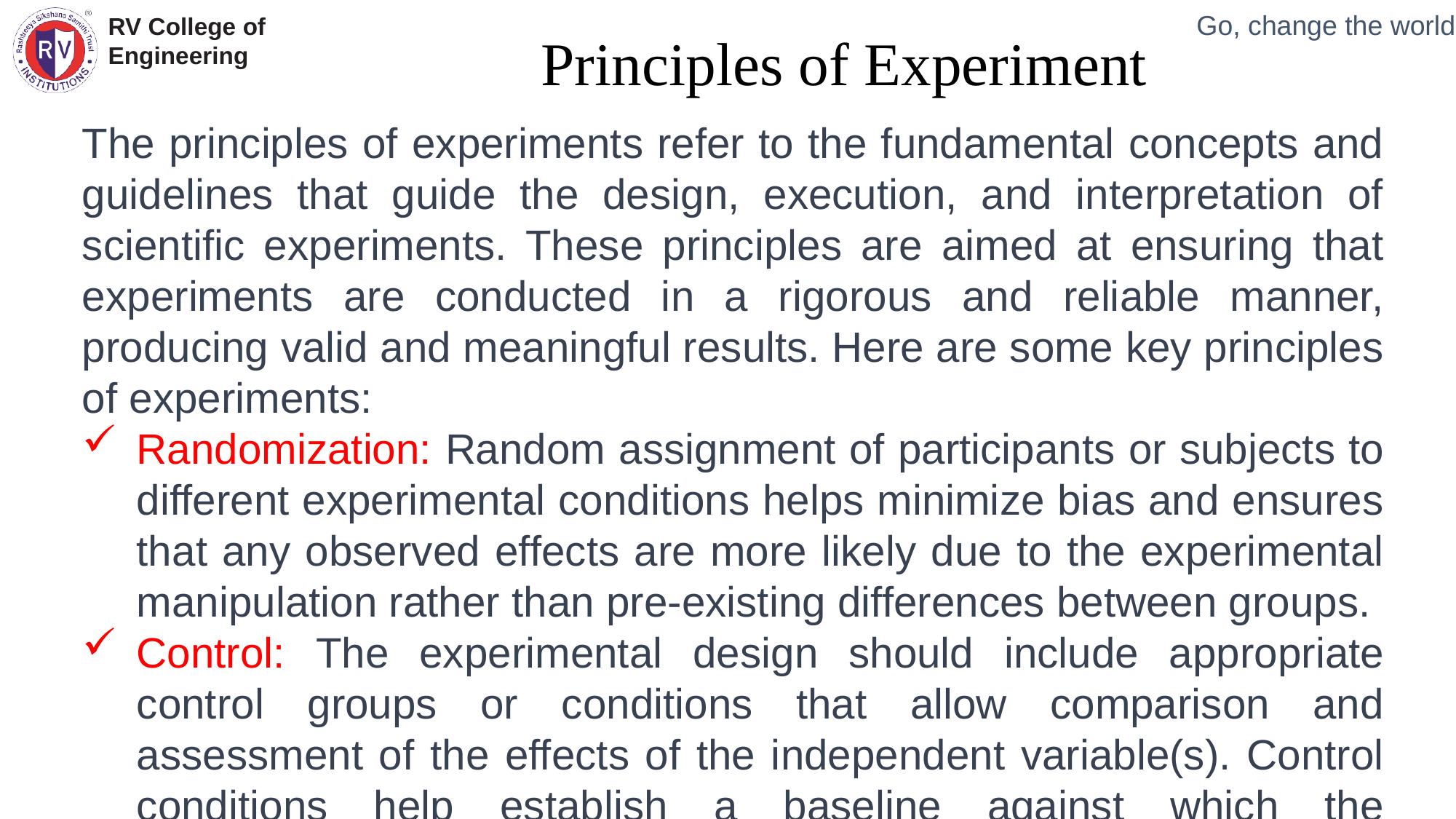

Principles of Experiment
Mechanical  Engineering Department
The principles of experiments refer to the fundamental concepts and guidelines that guide the design, execution, and interpretation of scientific experiments. These principles are aimed at ensuring that experiments are conducted in a rigorous and reliable manner, producing valid and meaningful results. Here are some key principles of experiments:
Randomization: Random assignment of participants or subjects to different experimental conditions helps minimize bias and ensures that any observed effects are more likely due to the experimental manipulation rather than pre-existing differences between groups.
Control: The experimental design should include appropriate control groups or conditions that allow comparison and assessment of the effects of the independent variable(s). Control conditions help establish a baseline against which the experimental condition(s) can be evaluated.